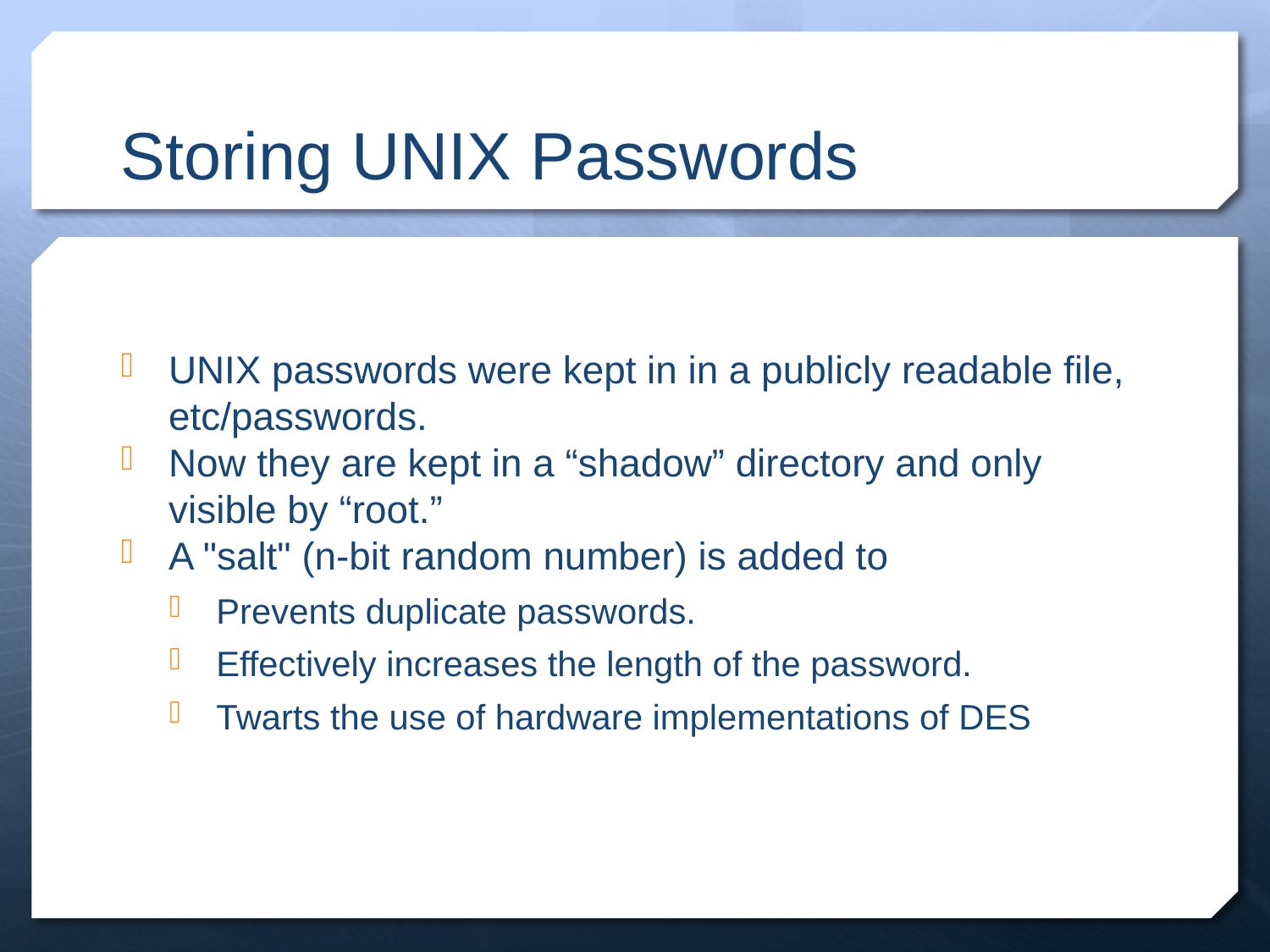

# Storing UNIX Passwords
UNIX passwords were kept in in a publicly readable file, etc/passwords.
Now they are kept in a “shadow” directory and only visible by “root.”
A "salt" (n-bit random number) is added to
Prevents duplicate passwords.
Effectively increases the length of the password.
Twarts the use of hardware implementations of DES